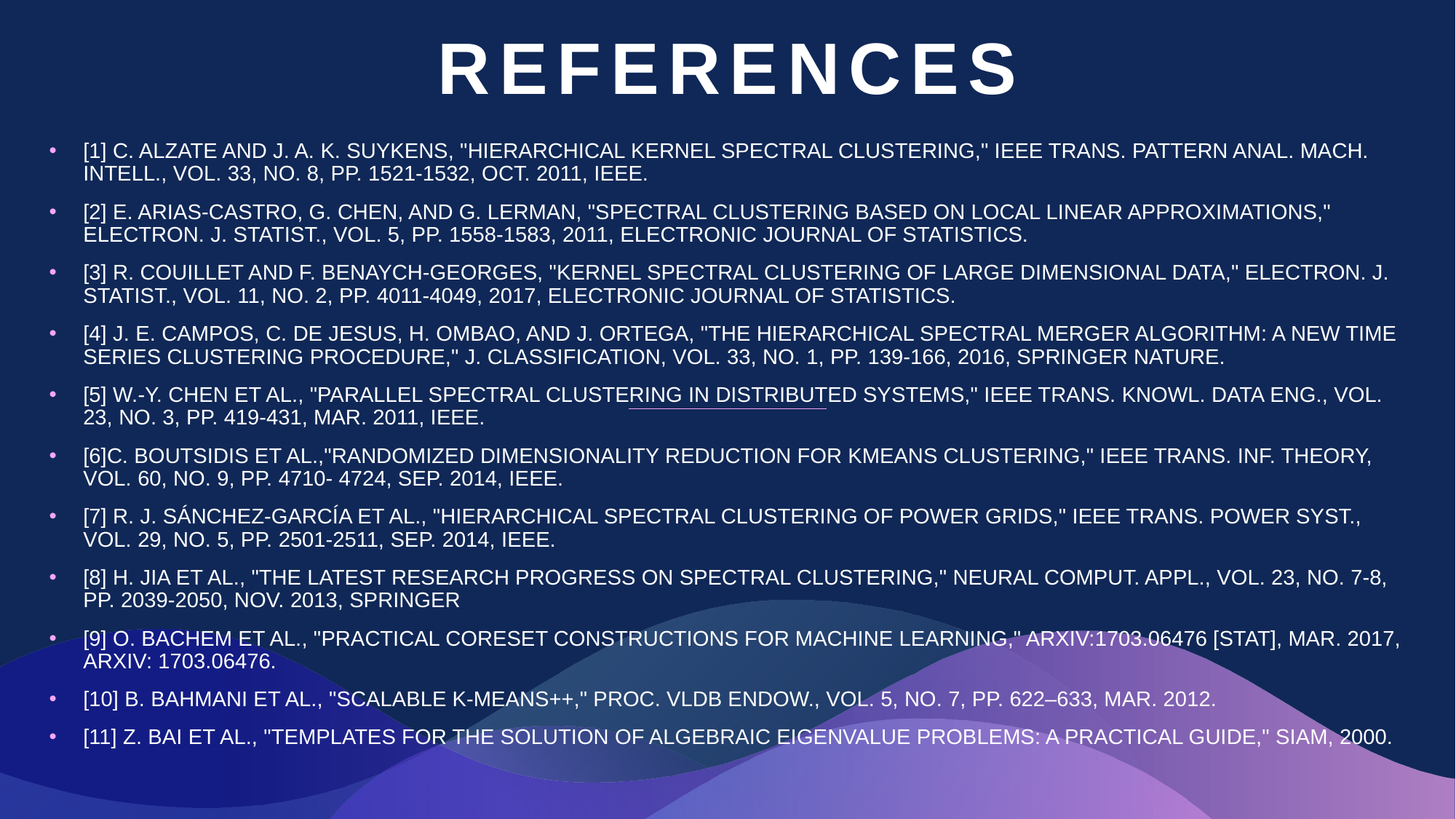

# References
[1] C. ALZATE AND J. A. K. SUYKENS, "HIERARCHICAL KERNEL SPECTRAL CLUSTERING," IEEE TRANS. PATTERN ANAL. MACH. INTELL., VOL. 33, NO. 8, PP. 1521-1532, OCT. 2011, IEEE.
[2] E. ARIAS-CASTRO, G. CHEN, AND G. LERMAN, "SPECTRAL CLUSTERING BASED ON LOCAL LINEAR APPROXIMATIONS," ELECTRON. J. STATIST., VOL. 5, PP. 1558-1583, 2011, ELECTRONIC JOURNAL OF STATISTICS.
[3] R. COUILLET AND F. BENAYCH-GEORGES, "KERNEL SPECTRAL CLUSTERING OF LARGE DIMENSIONAL DATA," ELECTRON. J. STATIST., VOL. 11, NO. 2, PP. 4011-4049, 2017, ELECTRONIC JOURNAL OF STATISTICS.
[4] J. E. CAMPOS, C. DE JESUS, H. OMBAO, AND J. ORTEGA, "THE HIERARCHICAL SPECTRAL MERGER ALGORITHM: A NEW TIME SERIES CLUSTERING PROCEDURE," J. CLASSIFICATION, VOL. 33, NO. 1, PP. 139-166, 2016, SPRINGER NATURE.
[5] W.-Y. CHEN ET AL., "PARALLEL SPECTRAL CLUSTERING IN DISTRIBUTED SYSTEMS," IEEE TRANS. KNOWL. DATA ENG., VOL. 23, NO. 3, PP. 419-431, MAR. 2011, IEEE.
[6]C. BOUTSIDIS ET AL.,"RANDOMIZED DIMENSIONALITY REDUCTION FOR KMEANS CLUSTERING," IEEE TRANS. INF. THEORY, VOL. 60, NO. 9, PP. 4710- 4724, SEP. 2014, IEEE.
[7] R. J. SÁNCHEZ-GARCÍA ET AL., "HIERARCHICAL SPECTRAL CLUSTERING OF POWER GRIDS," IEEE TRANS. POWER SYST., VOL. 29, NO. 5, PP. 2501-2511, SEP. 2014, IEEE.
[8] H. JIA ET AL., "THE LATEST RESEARCH PROGRESS ON SPECTRAL CLUSTERING," NEURAL COMPUT. APPL., VOL. 23, NO. 7-8, PP. 2039-2050, NOV. 2013, SPRINGER
[9] O. BACHEM ET AL., "PRACTICAL CORESET CONSTRUCTIONS FOR MACHINE LEARNING," ARXIV:1703.06476 [STAT], MAR. 2017, ARXIV: 1703.06476.
[10] B. BAHMANI ET AL., "SCALABLE K-MEANS++," PROC. VLDB ENDOW., VOL. 5, NO. 7, PP. 622–633, MAR. 2012.
[11] Z. BAI ET AL., "TEMPLATES FOR THE SOLUTION OF ALGEBRAIC EIGENVALUE PROBLEMS: A PRACTICAL GUIDE," SIAM, 2000.